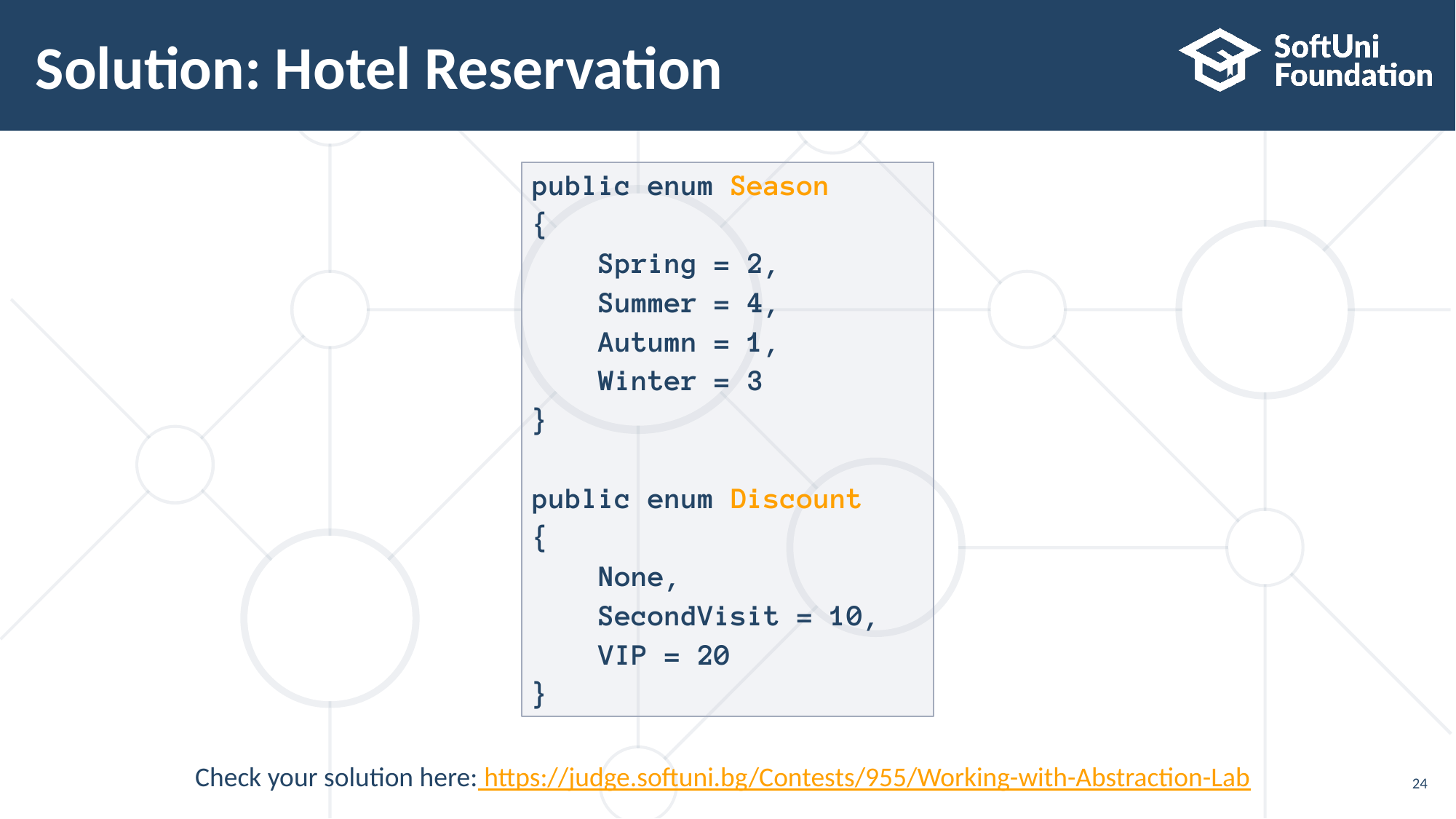

# Solution: Hotel Reservation

public enum Season
{
    Spring = 2,
    Summer = 4,
    Autumn = 1,
    Winter = 3
}

public enum Discount
{
    None,
    SecondVisit = 10,
    VIP = 20
}
Check your solution here: https://judge.softuni.bg/Contests/955/Working-with-Abstraction-Lab
24